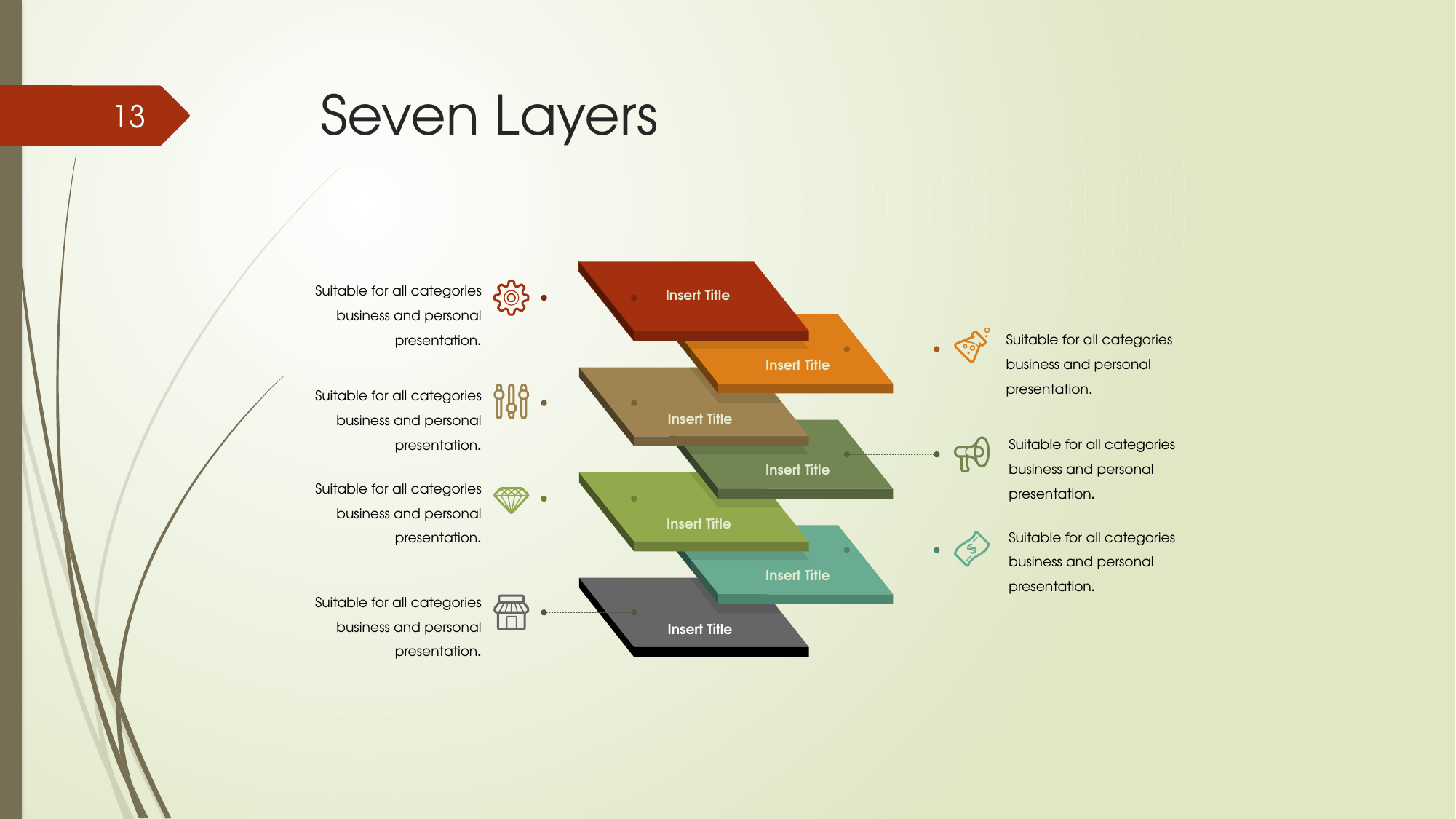

# Seven Layers
13

Suitable for all categories business and personal presentation.

Insert Title

Suitable for all categories business and personal presentation.

Insert Title

Suitable for all categories business and personal presentation.

Insert Title

Suitable for all categories business and personal presentation.

Insert Title
Suitable for all categories business and personal presentation.

Insert Title
Suitable for all categories business and personal presentation.

Insert Title

Suitable for all categories business and personal presentation.

Insert Title